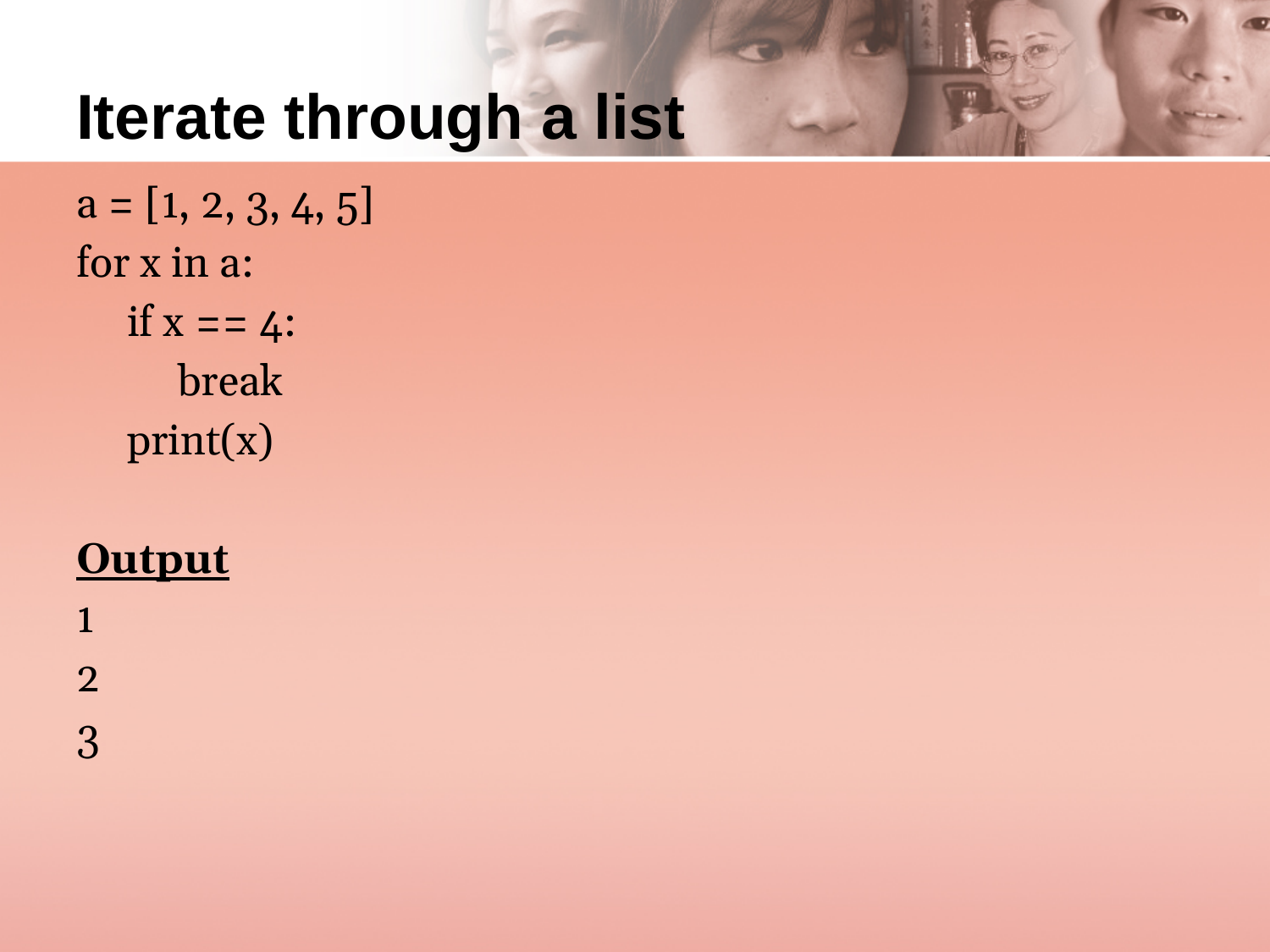

# Iterate through a list
a = [1, 2, 3, 4, 5]
for x in a:
     if x == 4:
          break
     print(x)

Output
1
2
3